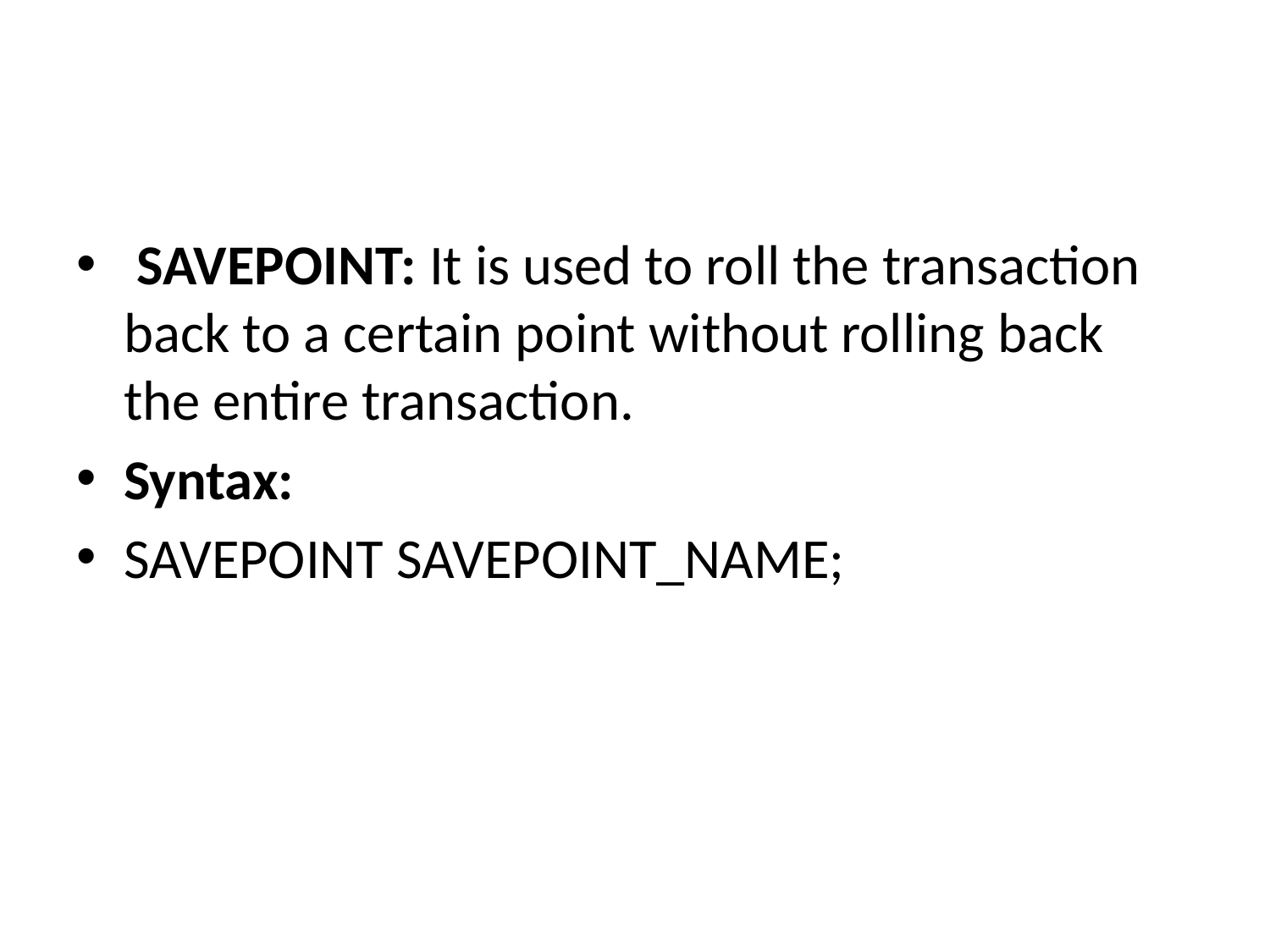

#
 SAVEPOINT: It is used to roll the transaction back to a certain point without rolling back the entire transaction.
Syntax:
SAVEPOINT SAVEPOINT_NAME;